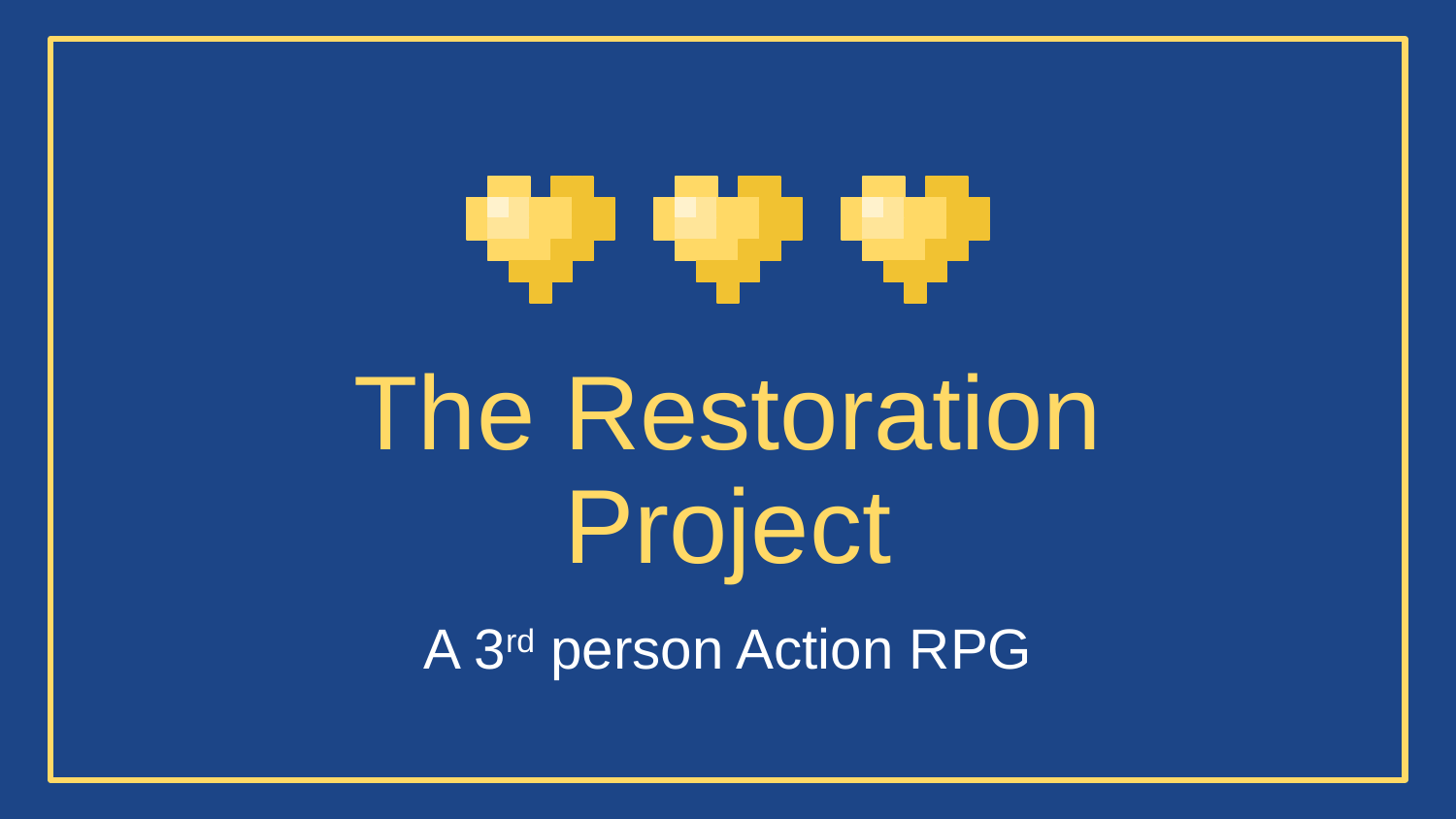

# The Restoration Project
A 3rd person Action RPG